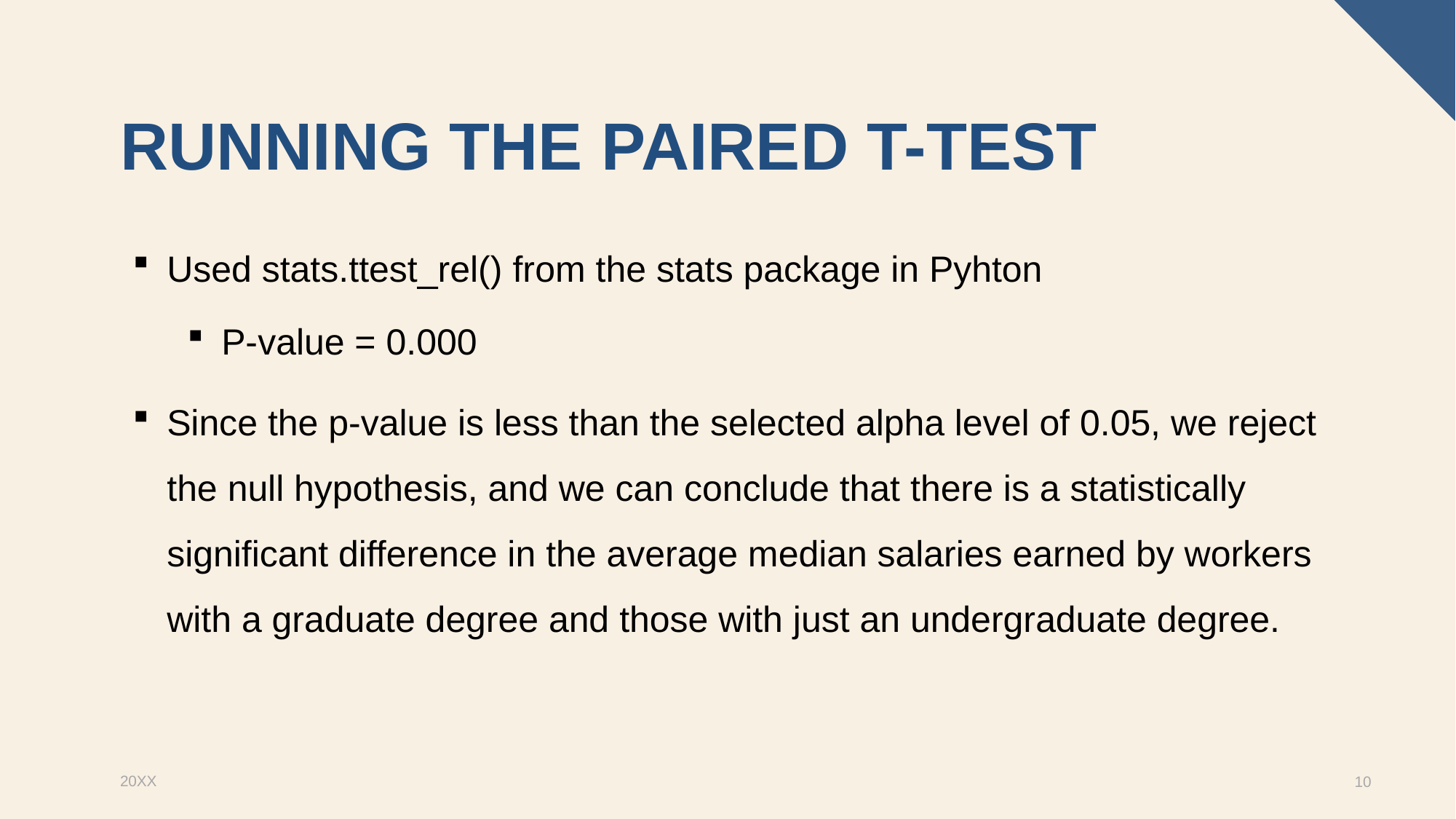

# Running the paired t-test
Used stats.ttest_rel() from the stats package in Pyhton
P-value = 0.000
Since the p-value is less than the selected alpha level of 0.05, we reject the null hypothesis, and we can conclude that there is a statistically significant difference in the average median salaries earned by workers with a graduate degree and those with just an undergraduate degree.

20XX
10